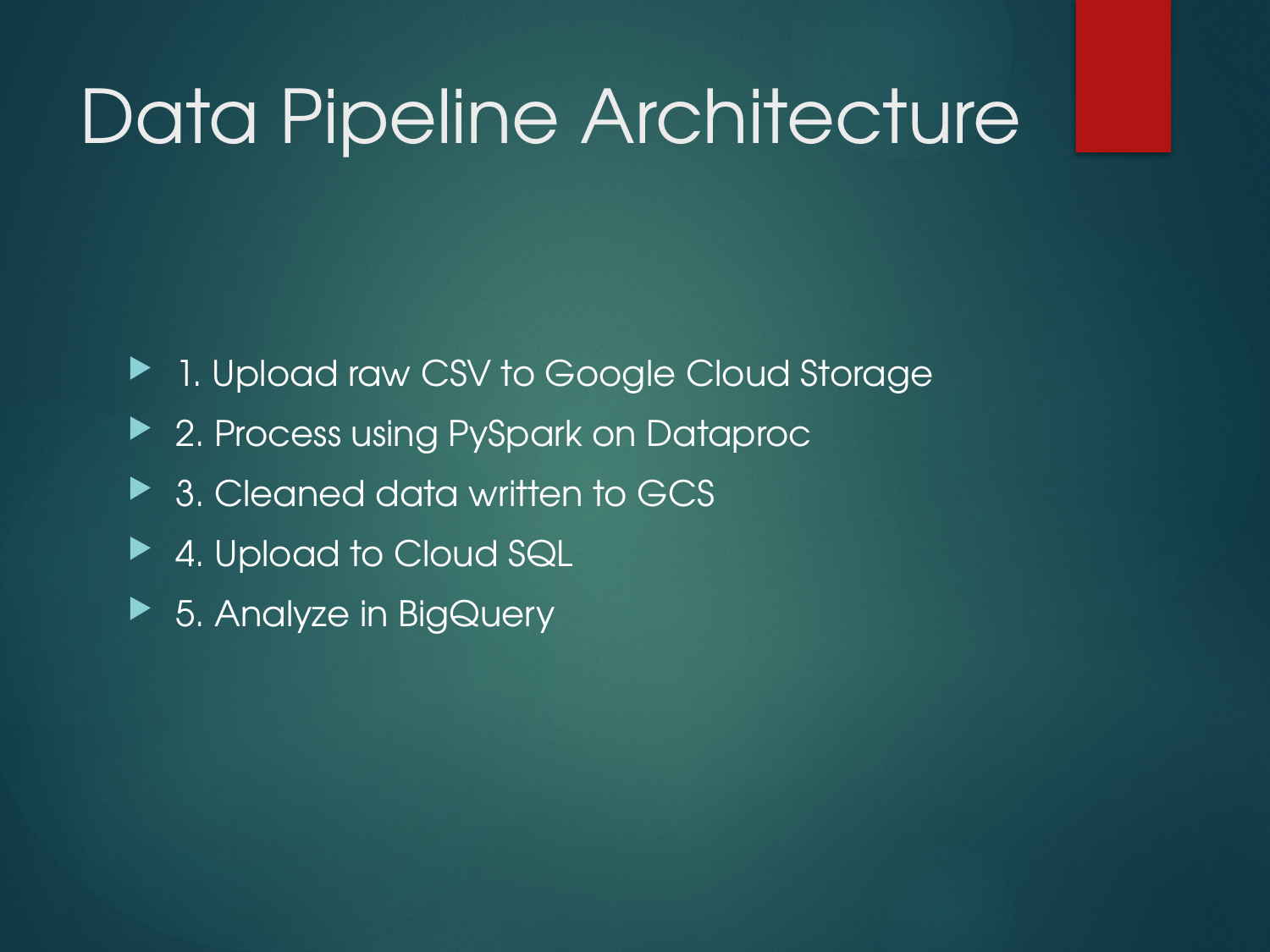

# Data Pipeline Architecture

1. Upload raw CSV to Google Cloud Storage
2. Process using PySpark on Dataproc
3. Cleaned data written to GCS
4. Upload to Cloud SQL
5. Analyze in BigQuery